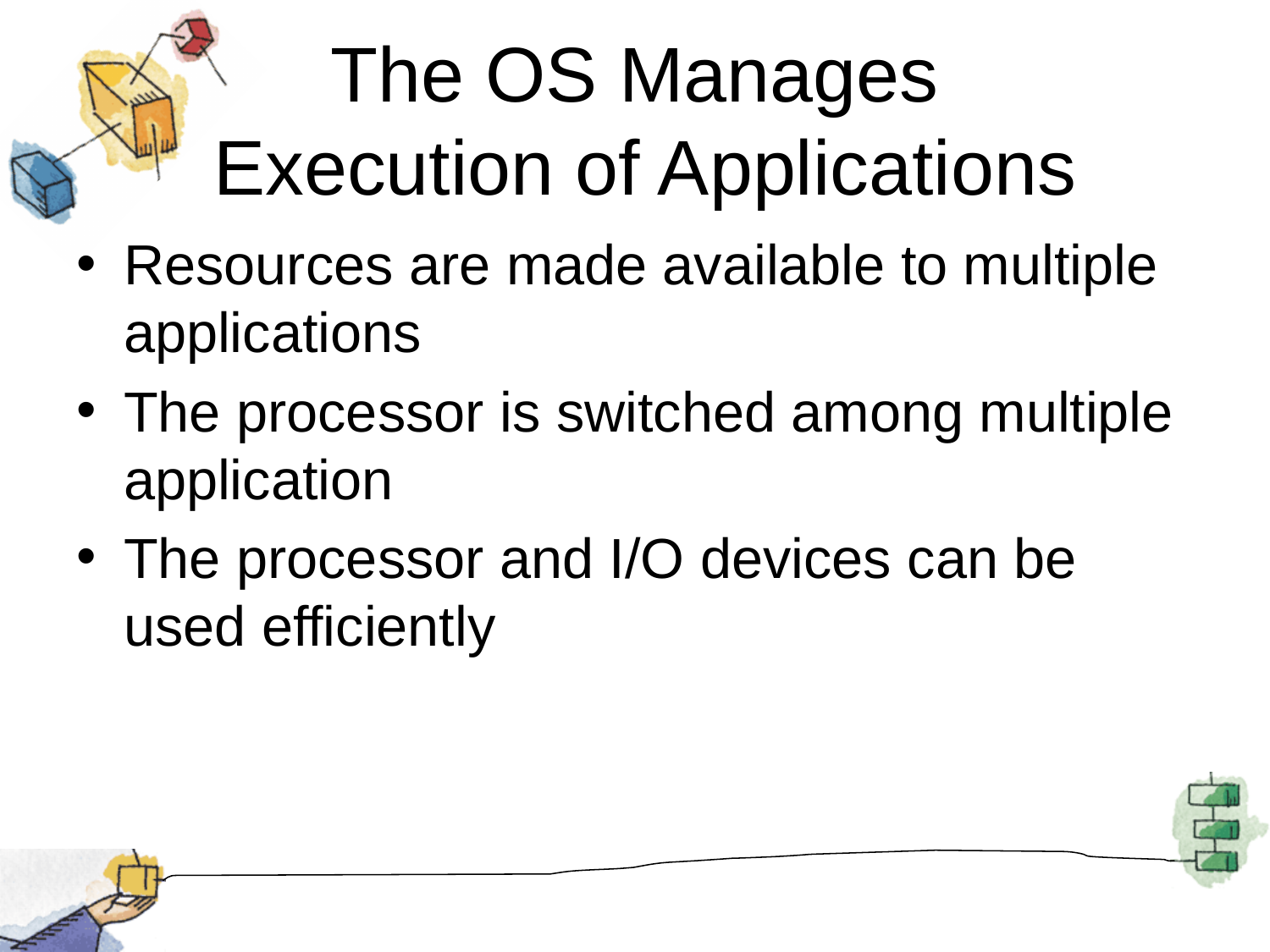

# The OS Manages Execution of Applications
Resources are made available to multiple applications
The processor is switched among multiple application
The processor and I/O devices can be used efficiently